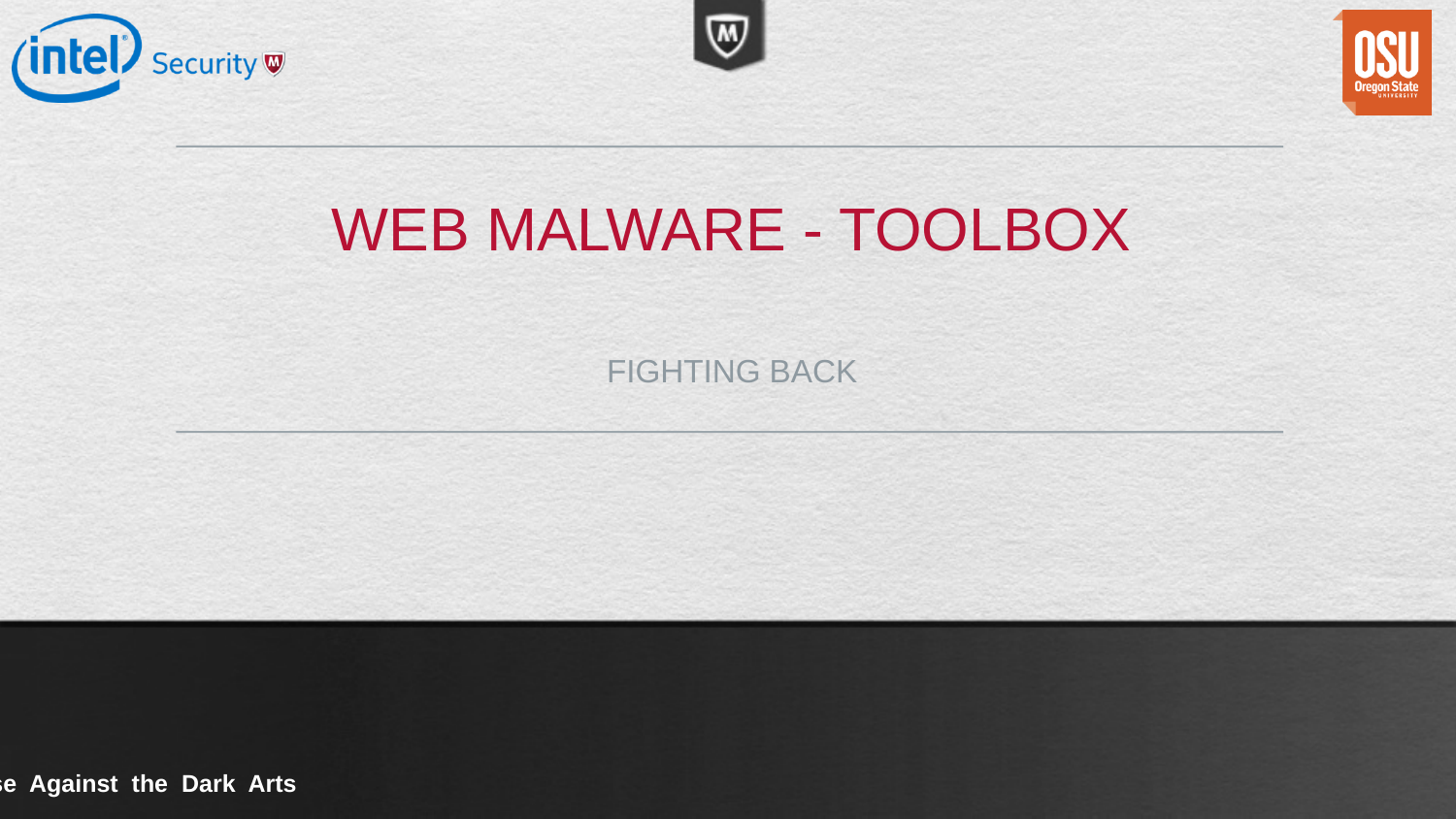

# WEB MALWARE - TOOLBOX
FIGHTING BACK